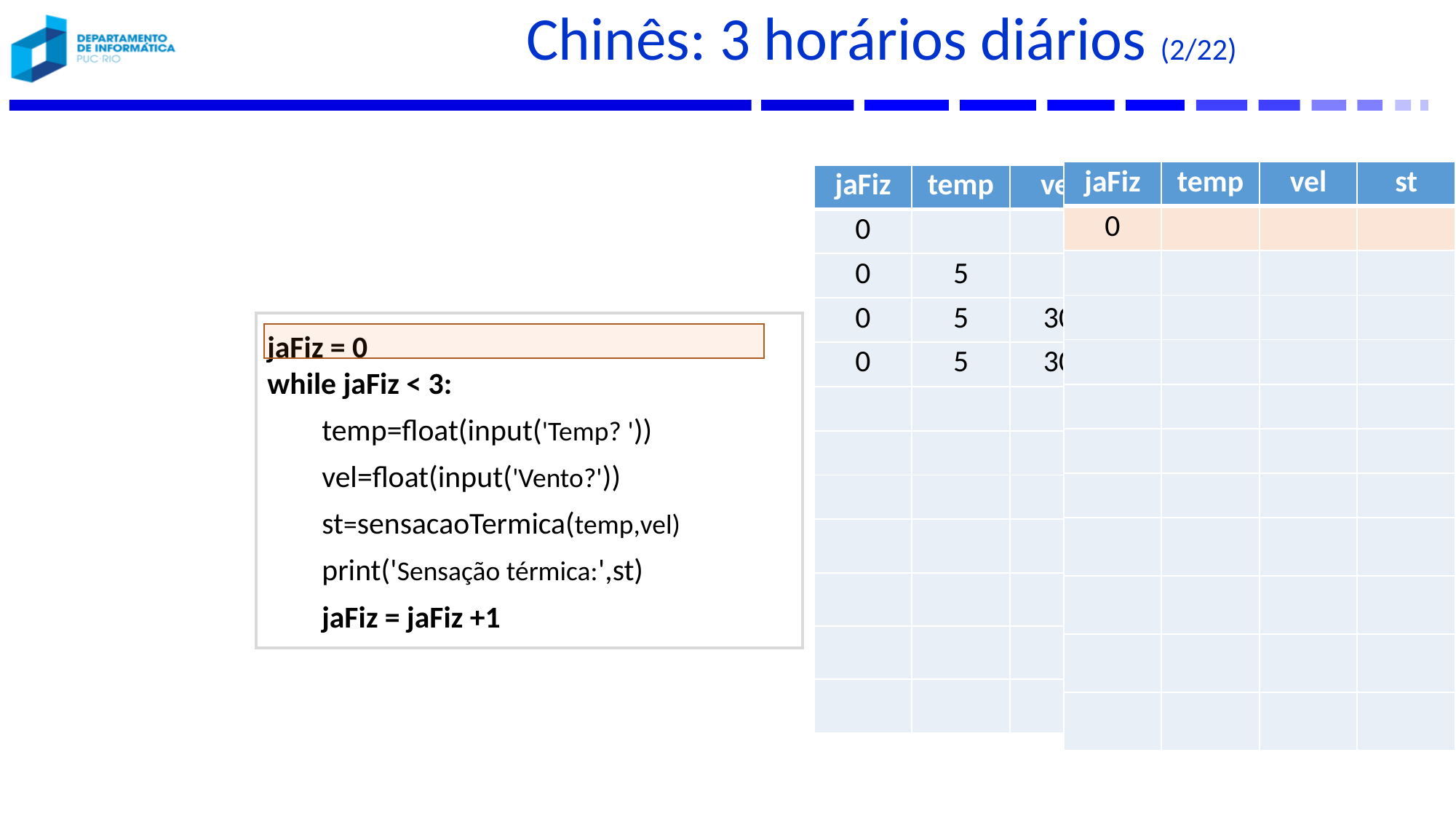

# Chinês: 3 horários diários (2/22)
| jaFiz | temp | vel | st |
| --- | --- | --- | --- |
| 0 |  |  |  |
|  |  |  |  |
|  |  |  |  |
|  |  |  |  |
|  |  |  |  |
|  |  |  |  |
|  |  |  |  |
|  |  |  |  |
|  |  |  |  |
|  |  |  |  |
|  |  |  |  |
| jaFiz | temp | vel | st |
| --- | --- | --- | --- |
| 0 |  |  |  |
| 0 | 5 |  |  |
| 0 | 5 | 30 |  |
| 0 | 5 | 30 | -11.8 |
|  |  |  |  |
|  |  |  |  |
|  |  |  |  |
|  |  |  |  |
|  |  |  |  |
|  |  |  |  |
|  |  |  |  |
jaFiz = 0
while jaFiz < 3:
temp=float(input('Temp? '))
vel=float(input('Vento?'))
st=sensacaoTermica(temp,vel)
print('Sensação térmica:',st)
jaFiz = jaFiz +1